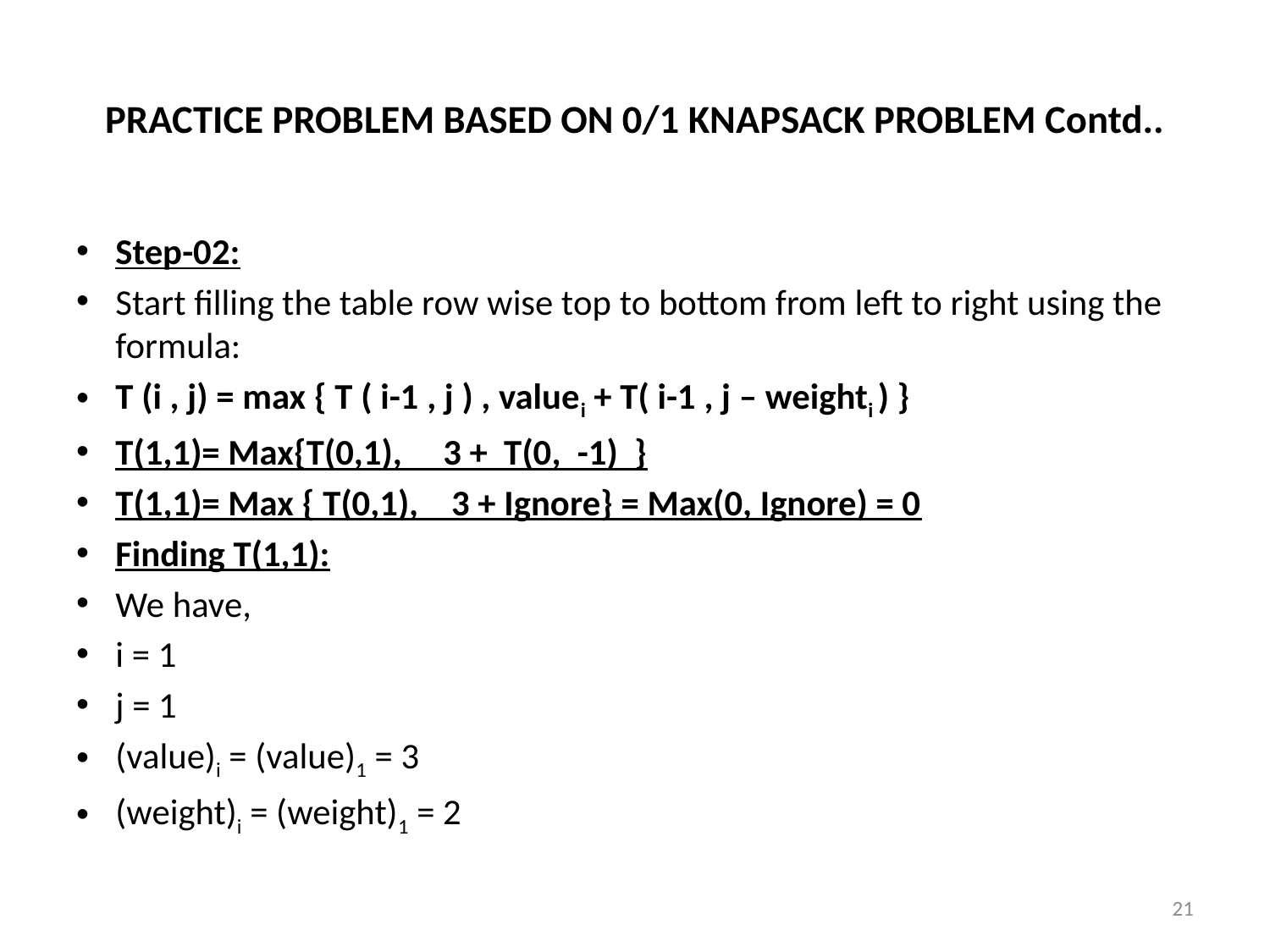

# PRACTICE PROBLEM BASED ON 0/1 KNAPSACK PROBLEM Contd..
Step-02:
Start filling the table row wise top to bottom from left to right using the formula:
T (i , j) = max { T ( i-1 , j ) , valuei + T( i-1 , j – weighti ) }
T(1,1)= Max{T(0,1),     3 +  T(0,  -1)  }
T(1,1)= Max { T(0,1),    3 + Ignore} = Max(0, Ignore) = 0
Finding T(1,1):
We have,
i = 1
j = 1
(value)i = (value)1 = 3
(weight)i = (weight)1 = 2

21